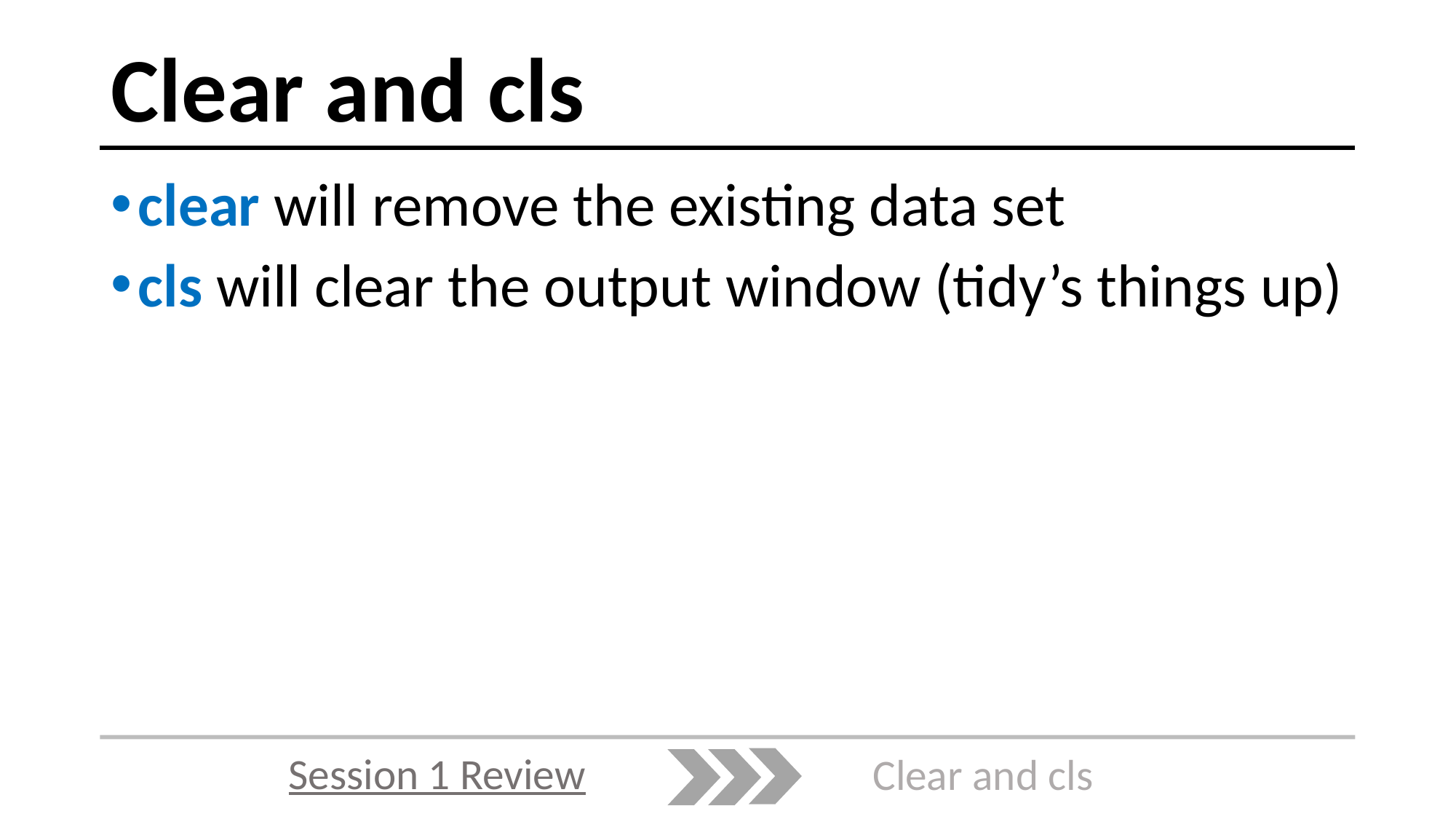

# Clear and cls
clear will remove the existing data set
cls will clear the output window (tidy’s things up)
Session 1 Review
Clear and cls